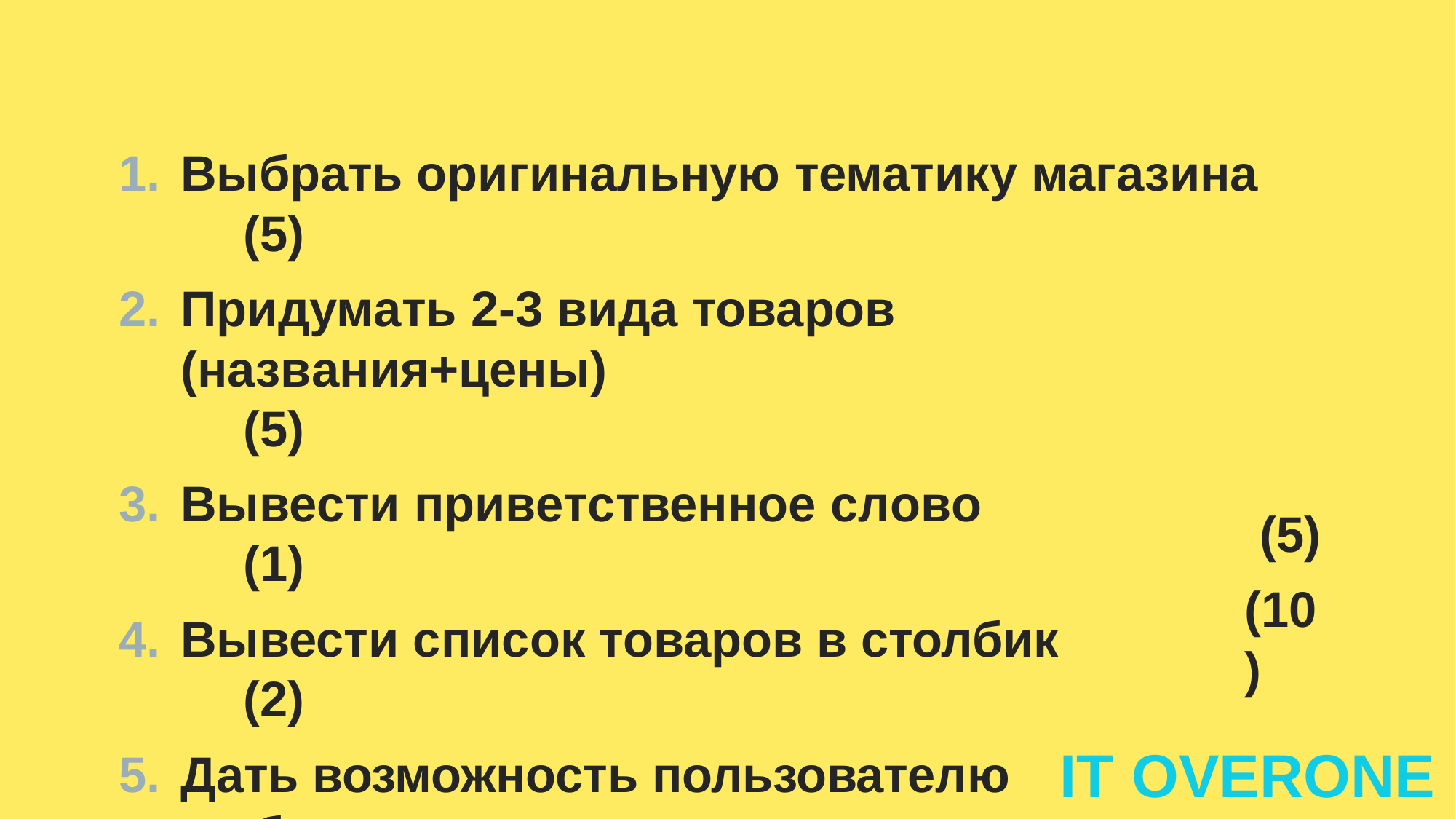

Выбрать оригинальную тематику магазина	(5)
Придумать 2-3 вида товаров (названия+цены)	(5)
Вывести приветственное слово	(1)
Вывести список товаров в столбик	(2)
Дать возможность пользователю выбрать вид  товара и количество
Вывести стоимость покупки
(5)
(10)
IT	OVERONE